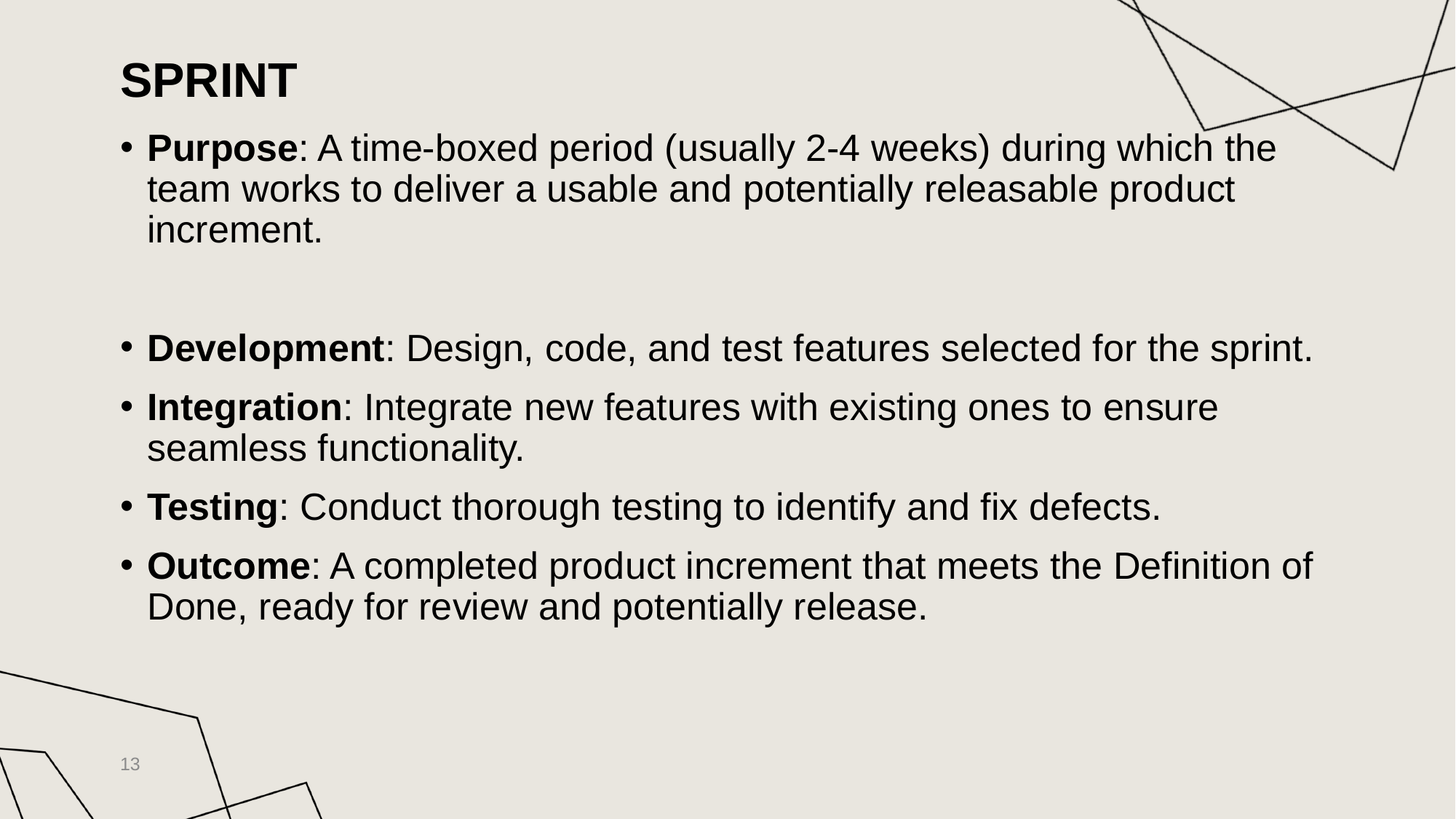

# Sprint
Purpose: A time-boxed period (usually 2-4 weeks) during which the team works to deliver a usable and potentially releasable product increment.

Development: Design, code, and test features selected for the sprint.
Integration: Integrate new features with existing ones to ensure seamless functionality.
Testing: Conduct thorough testing to identify and fix defects.
Outcome: A completed product increment that meets the Definition of Done, ready for review and potentially release.

13